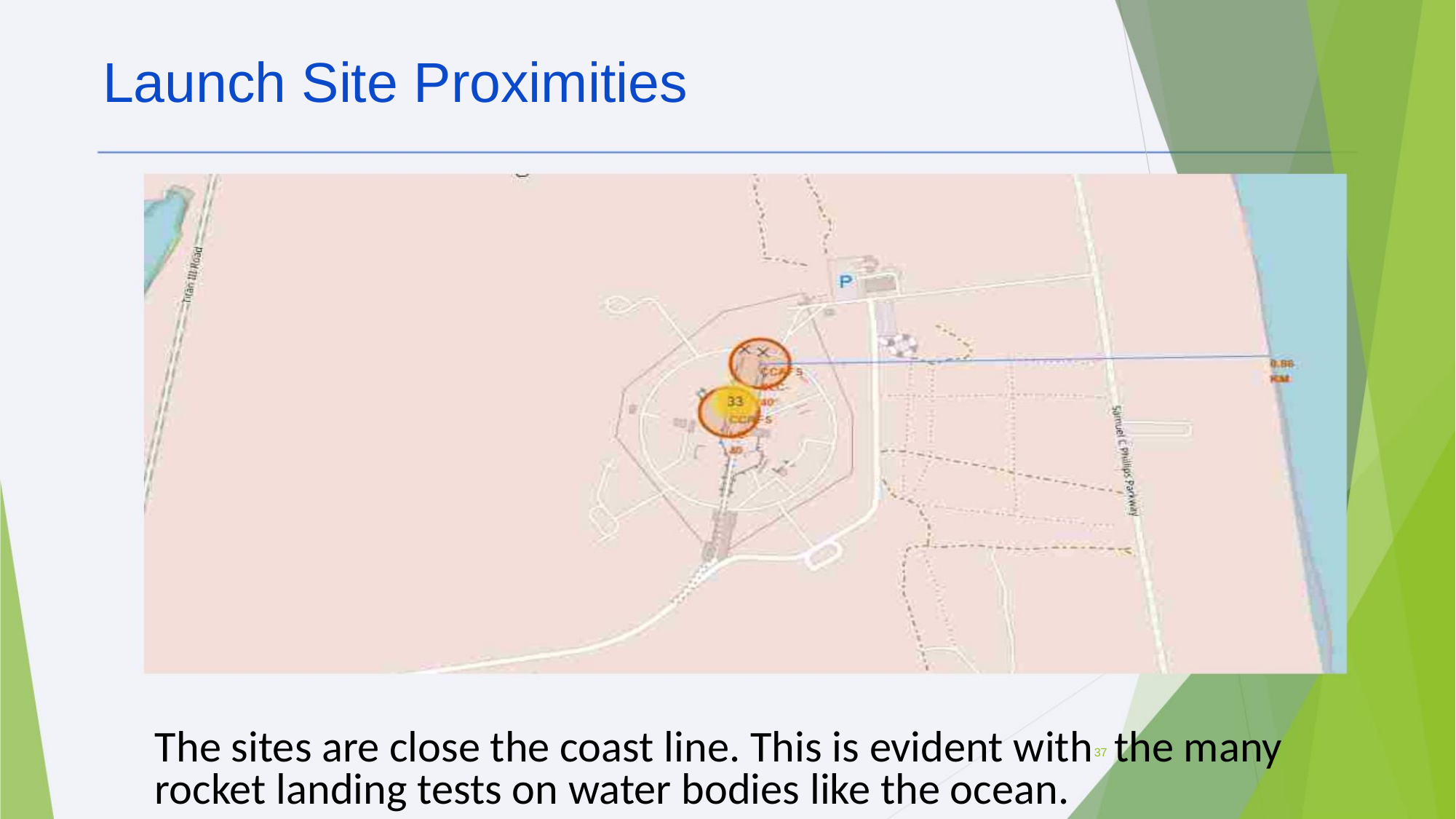

Launch Site Proximities
The sites are close the coast line. This is evident with37 the many
rocket landing tests on water bodies like the ocean.